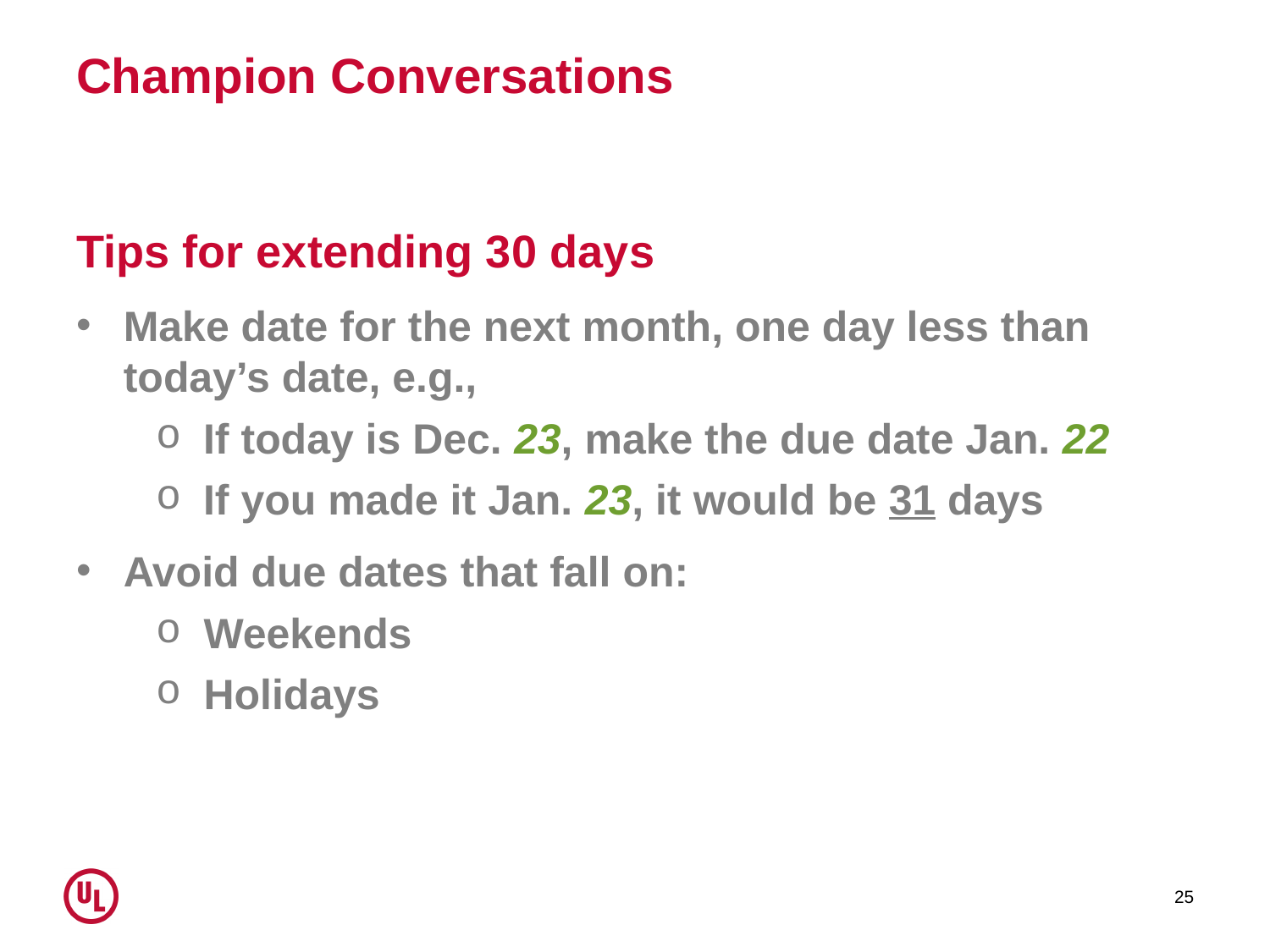

# Champion Conversations
Tips for extending 30 days
Make date for the next month, one day less than today’s date, e.g.,
If today is Dec. 23, make the due date Jan. 22
If you made it Jan. 23, it would be 31 days
Avoid due dates that fall on:
Weekends
Holidays
25